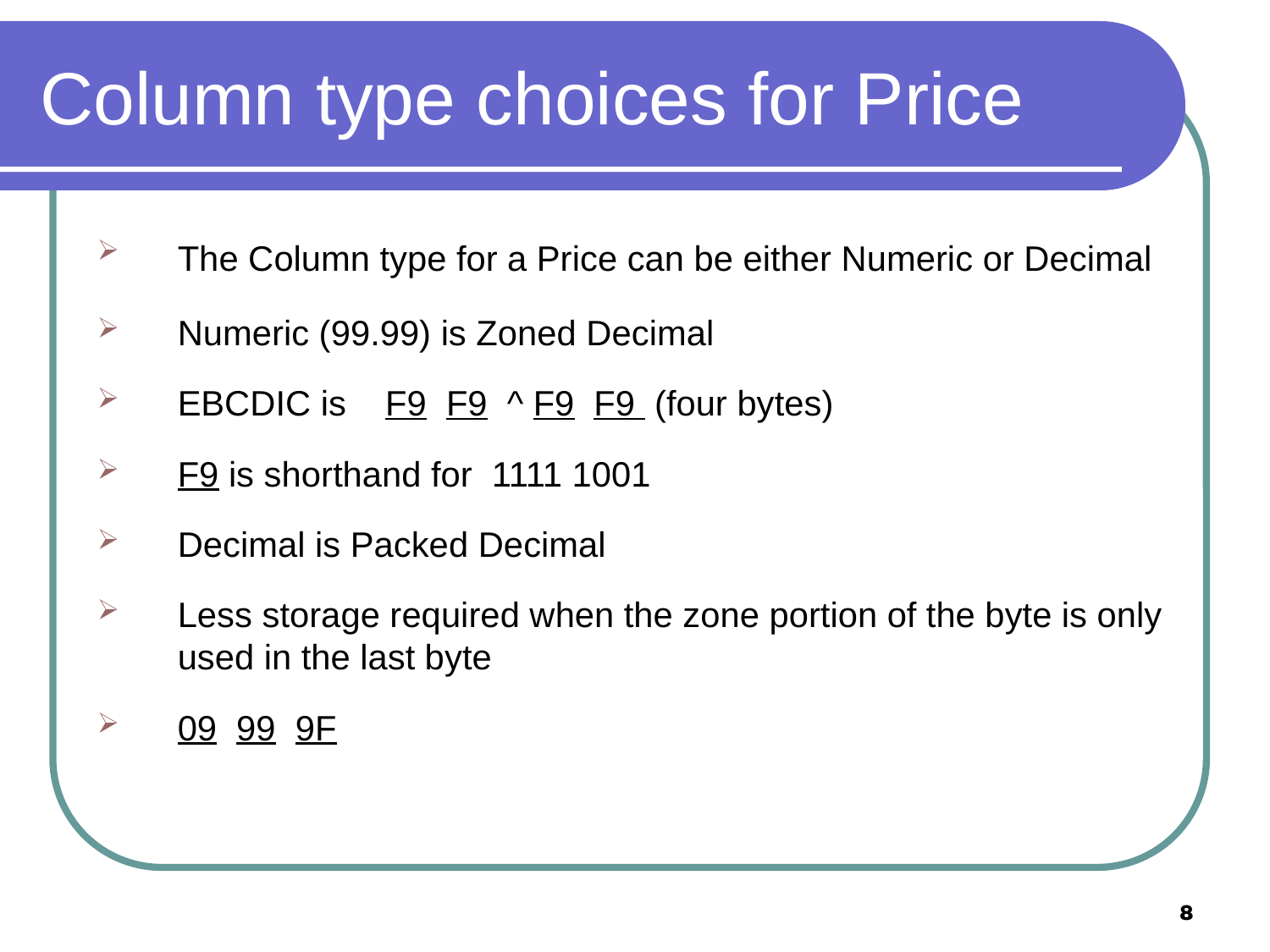

# Column type choices for Price
The Column type for a Price can be either Numeric or Decimal
Numeric (99.99) is Zoned Decimal
EBCDIC is    F9  F9  ^ F9  F9  (four bytes)
F9 is shorthand for  1111 1001
Decimal is Packed Decimal
Less storage required when the zone portion of the byte is only used in the last byte
09  99  9F

8